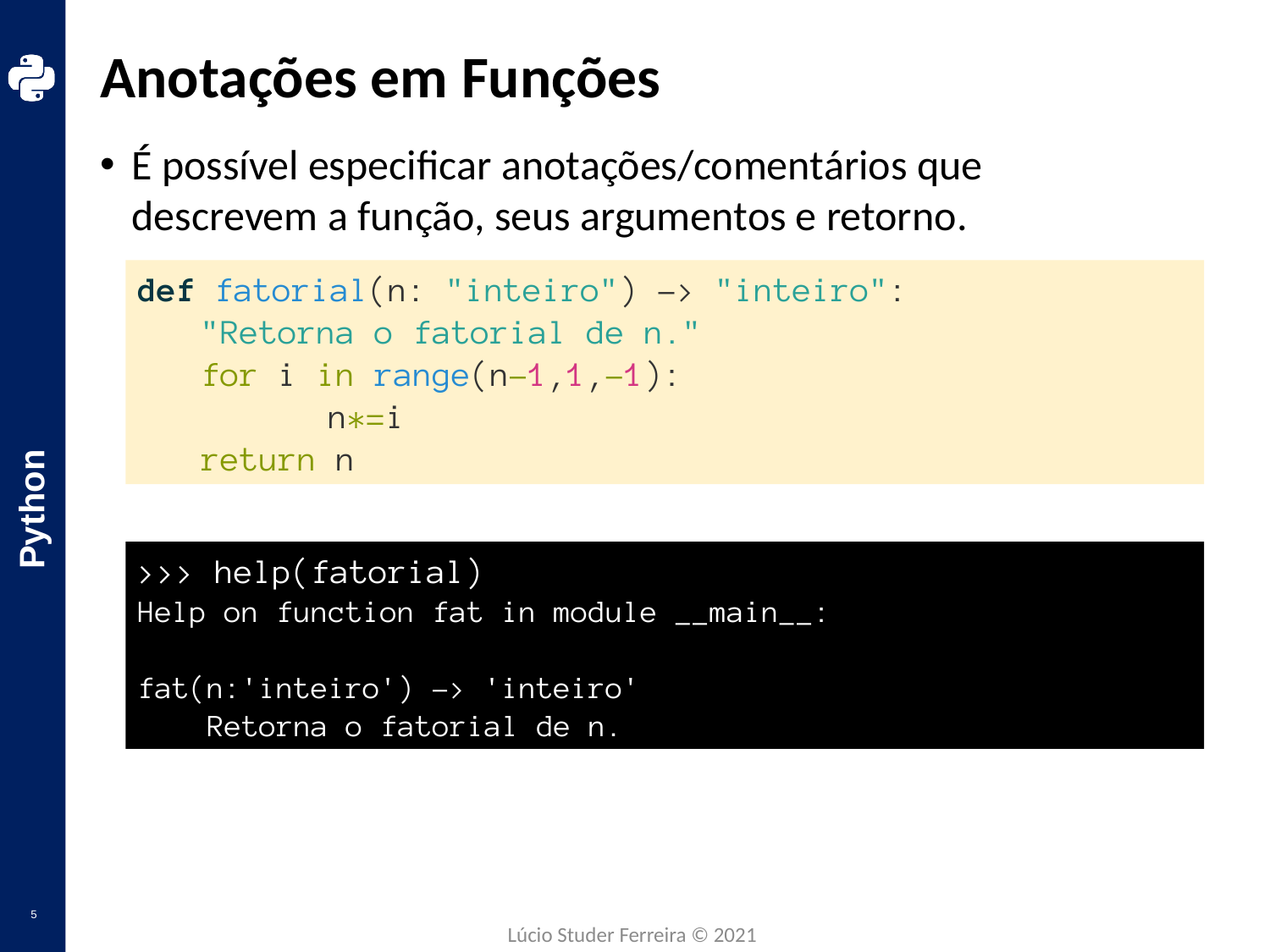

# Anotações em Funções
É possível especificar anotações/comentários que
descrevem a função, seus argumentos e retorno.
def fatorial(n: "inteiro") -> "inteiro":
"Retorna o fatorial de n."
for i in range(n-1,1,-1):
	n*=i
return n
>>> help(fatorial)
Help on function fat in module __main__:
fat(n:'inteiro') -> 'inteiro'
    Retorna o fatorial de n.